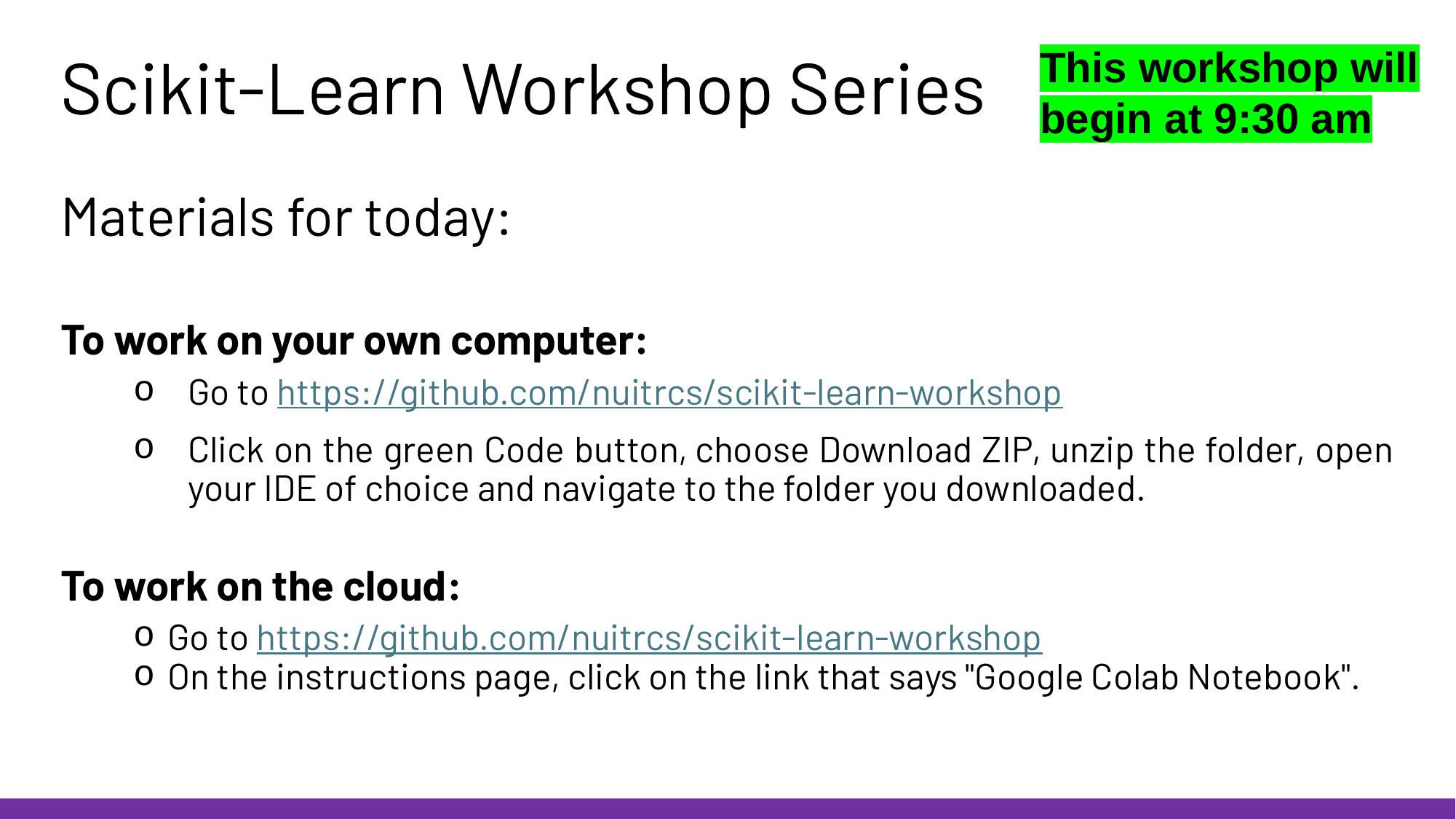

This workshop will
begin at 9:30 am
# Scikit-Learn Workshop Series
Materials for today:

To work on your own computer:
Go to https://github.com/nuitrcs/scikit-learn-workshop
Click on the green Code button, choose Download ZIP, unzip the folder, open your IDE of choice and navigate to the folder you downloaded.

To work on the cloud:
Go to https://github.com/nuitrcs/scikit-learn-workshop
On the instructions page, click on the link that says "Google Colab Notebook".